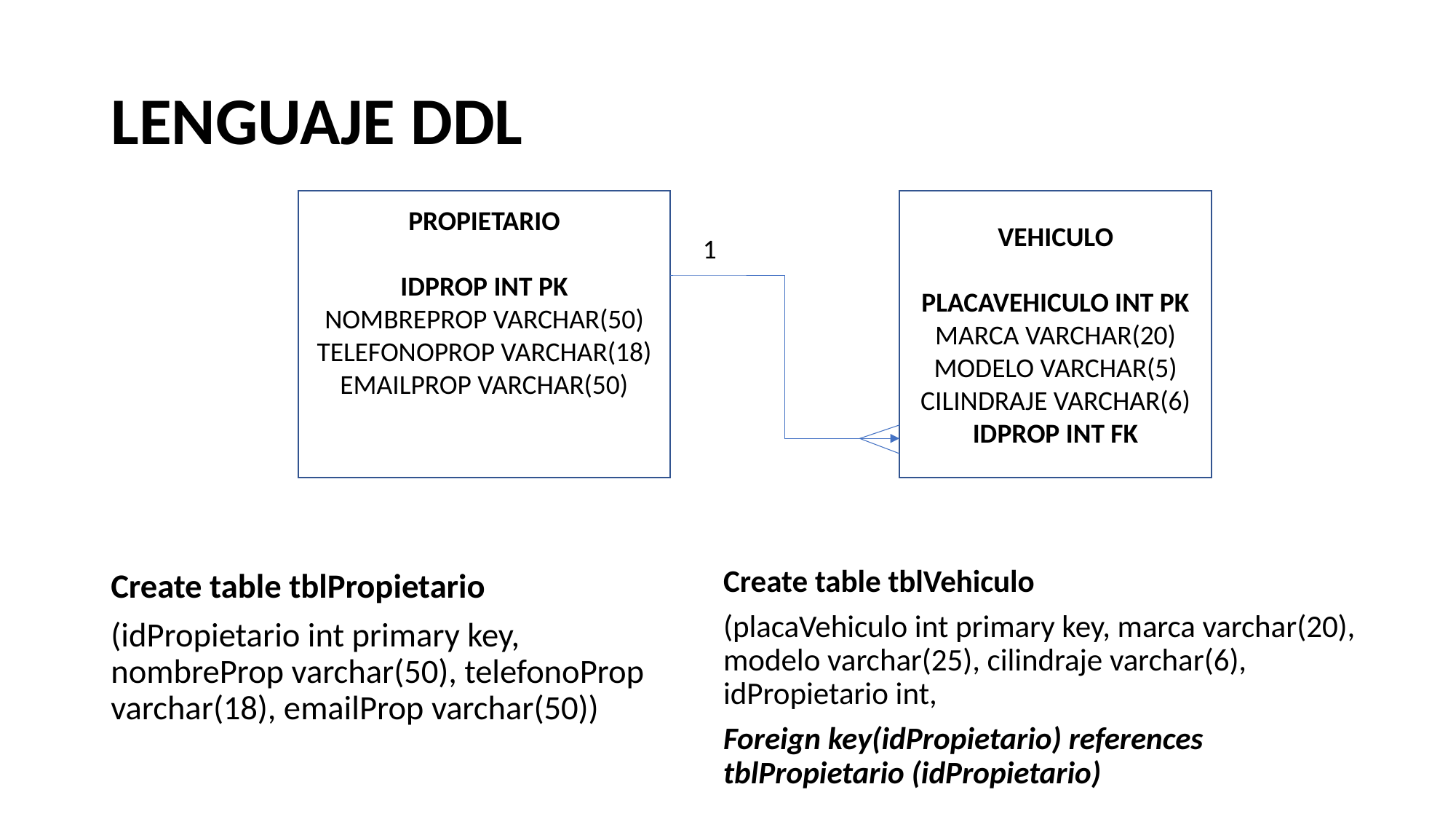

# LENGUAJE DDL
VEHICULO

PLACAVEHICULO INT PK
MARCA VARCHAR(20)
MODELO VARCHAR(5)
CILINDRAJE VARCHAR(6)
IDPROP INT FK
PROPIETARIO

IDPROP INT PK
NOMBREPROP VARCHAR(50)
TELEFONOPROP VARCHAR(18)
EMAILPROP VARCHAR(50)

1

Create table tblPropietario
(idPropietario int primary key, nombreProp varchar(50), telefonoProp varchar(18), emailProp varchar(50))

Create table tblVehiculo
(placaVehiculo int primary key, marca varchar(20), modelo varchar(25), cilindraje varchar(6), idPropietario int,
Foreign key(idPropietario) references tblPropietario (idPropietario)